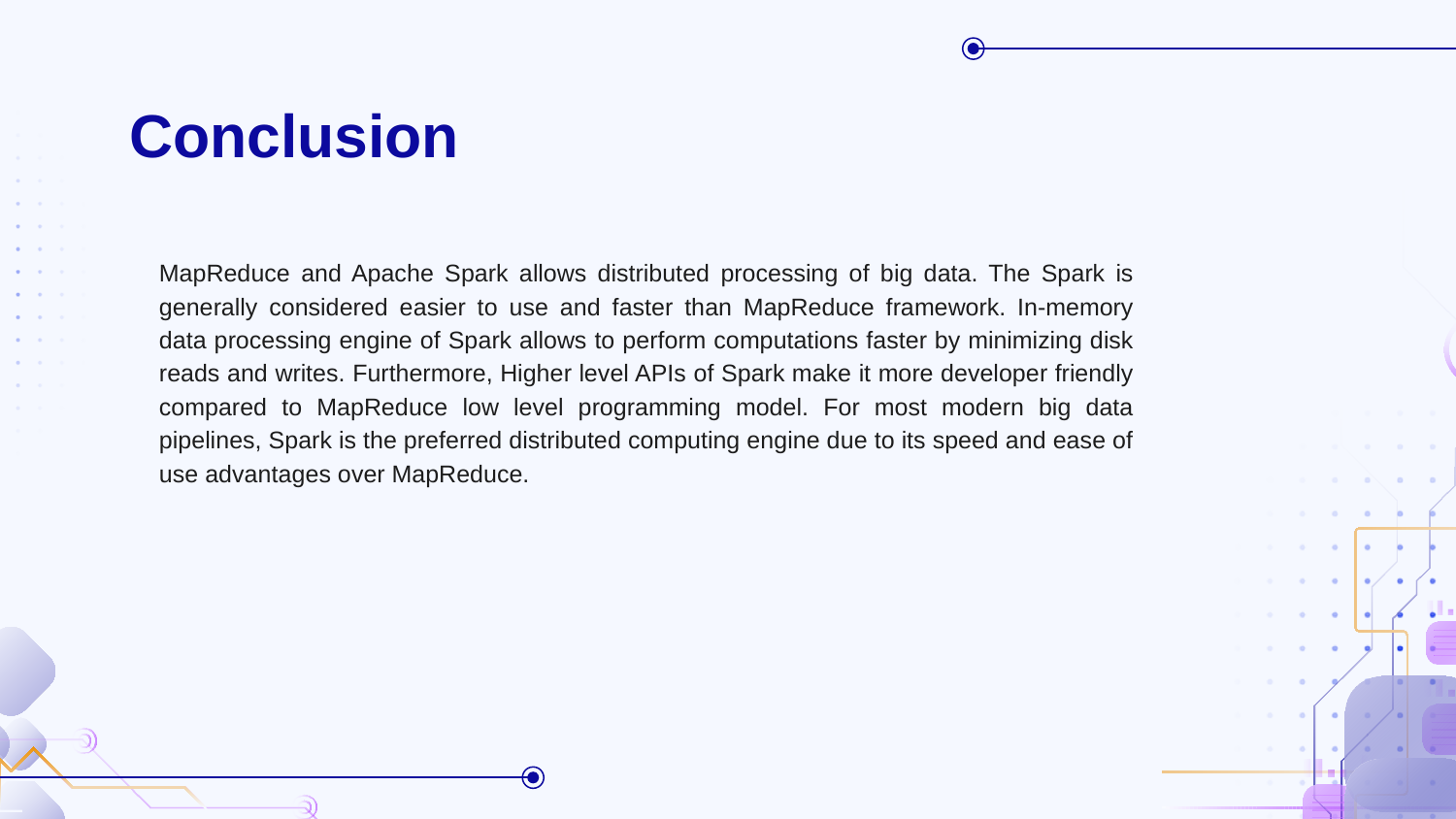

# Conclusion
MapReduce and Apache Spark allows distributed processing of big data. The Spark is generally considered easier to use and faster than MapReduce framework. In-memory data processing engine of Spark allows to perform computations faster by minimizing disk reads and writes. Furthermore, Higher level APIs of Spark make it more developer friendly compared to MapReduce low level programming model. For most modern big data pipelines, Spark is the preferred distributed computing engine due to its speed and ease of use advantages over MapReduce.